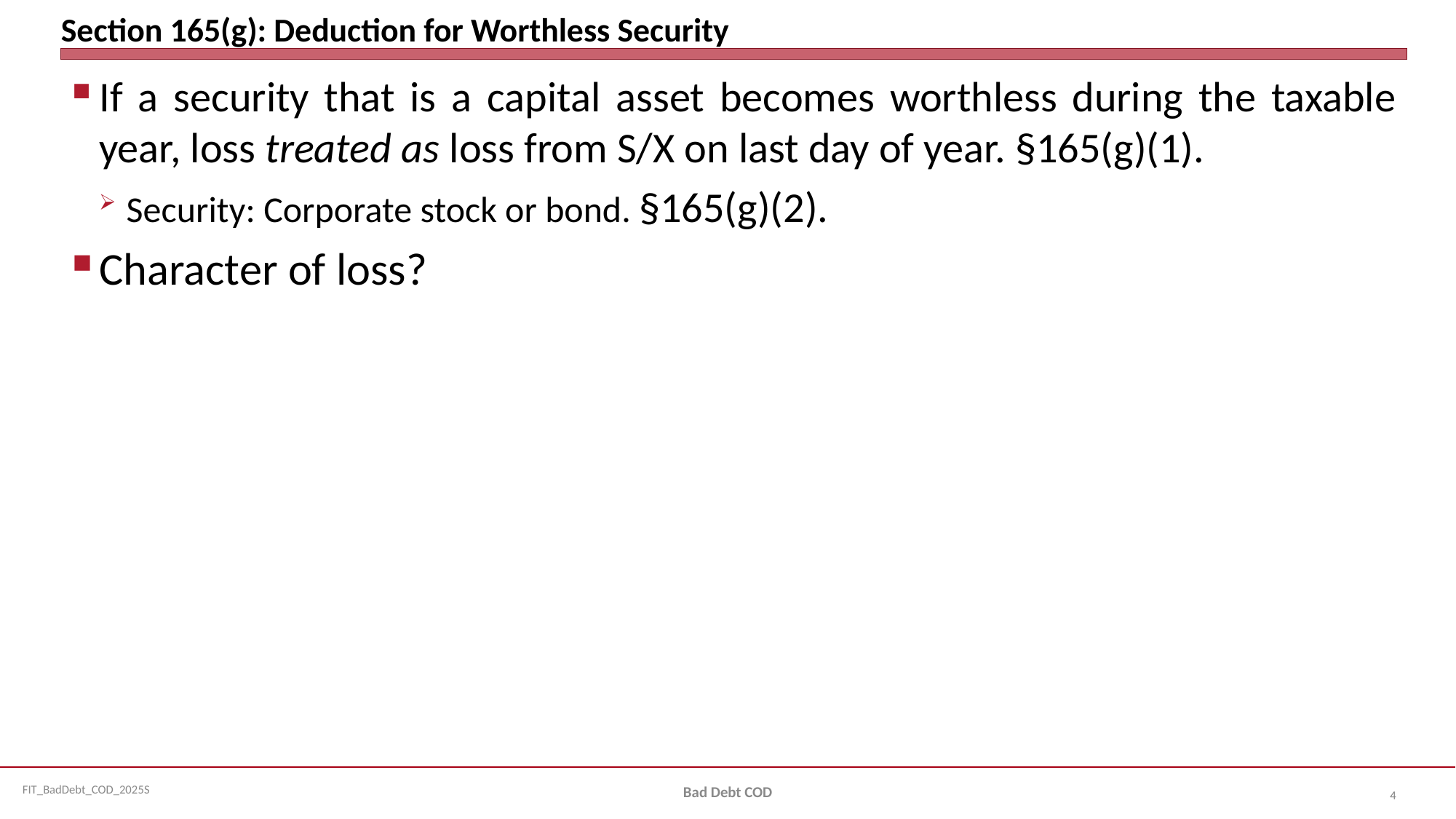

# Section 165(g): Deduction for Worthless Security
If a security that is a capital asset becomes worthless during the taxable year, loss treated as loss from S/X on last day of year. §165(g)(1).
Security: Corporate stock or bond. §165(g)(2).
Character of loss?

Bad Debt COD
4